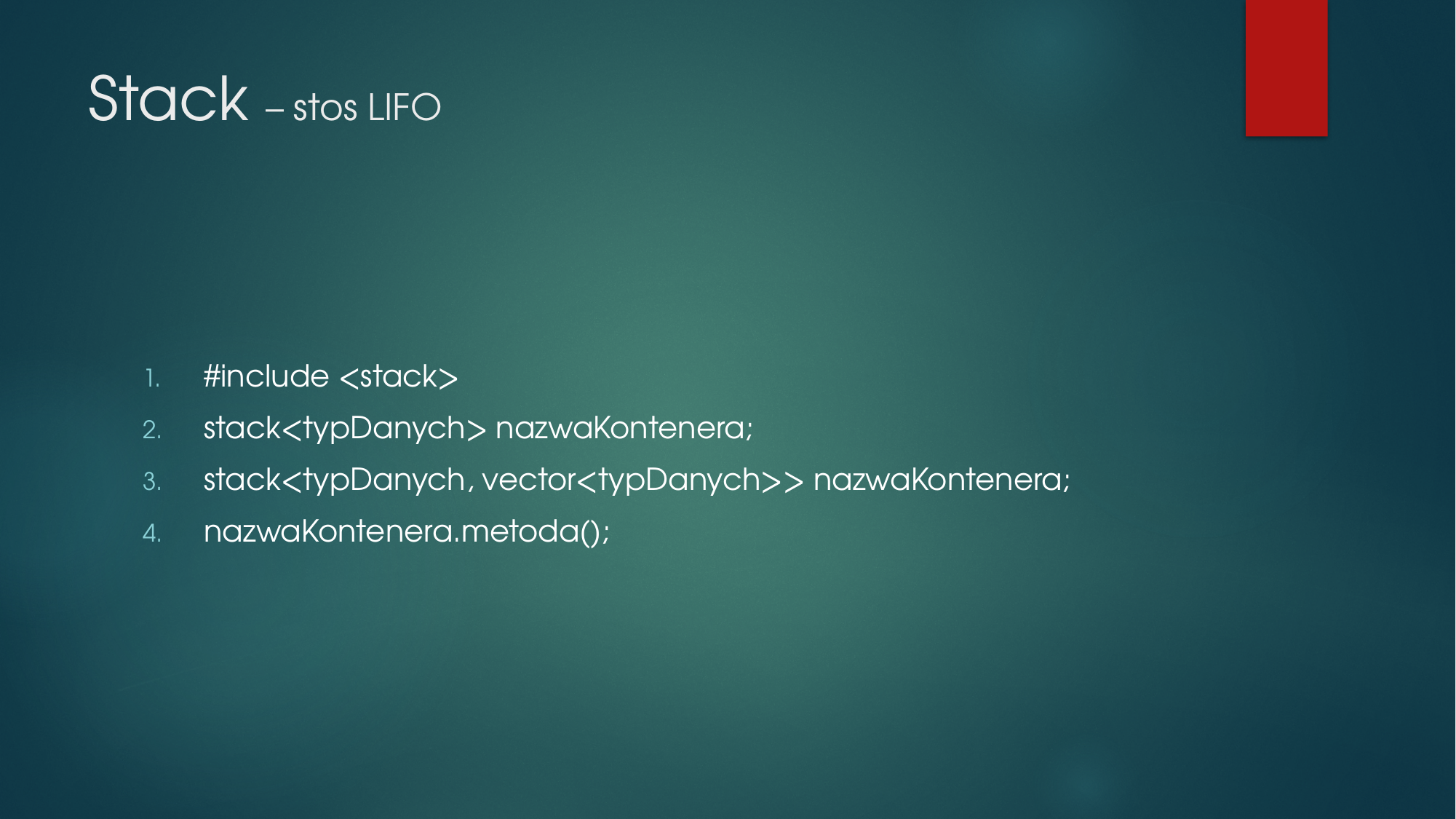

# Stack – stos LIFO
#include <stack>
stack<typDanych> nazwaKontenera;
stack<typDanych, vector<typDanych>> nazwaKontenera;
nazwaKontenera.metoda();